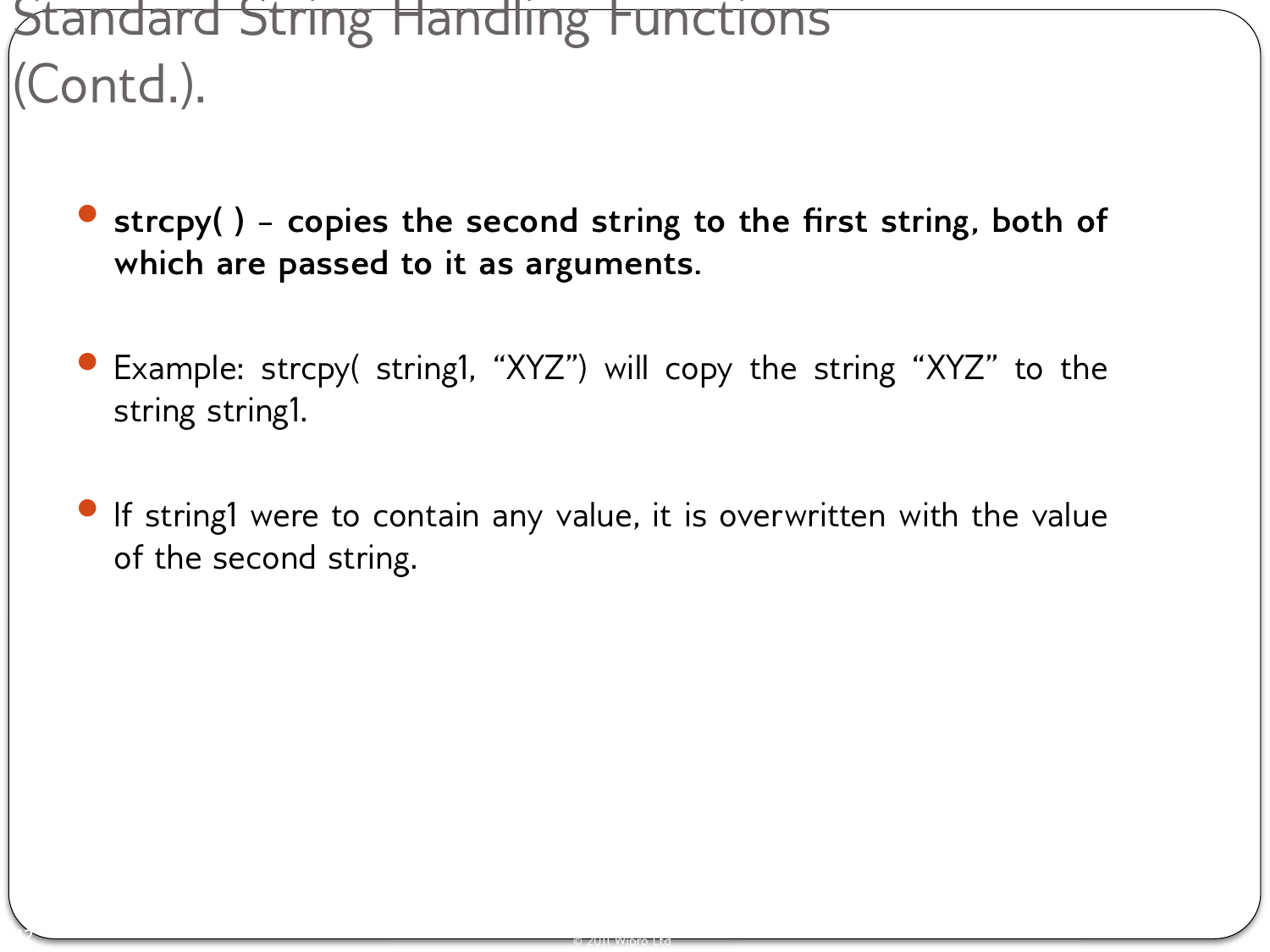

# Standard String Handling Functions (Contd.).
strcpy( ) – copies the second string to the first string, both of which are passed to it as arguments.

Example: strcpy( string1, “XYZ”) will copy the string “XYZ” to the string string1.

If string1 were to contain any value, it is overwritten with the value of the second string.